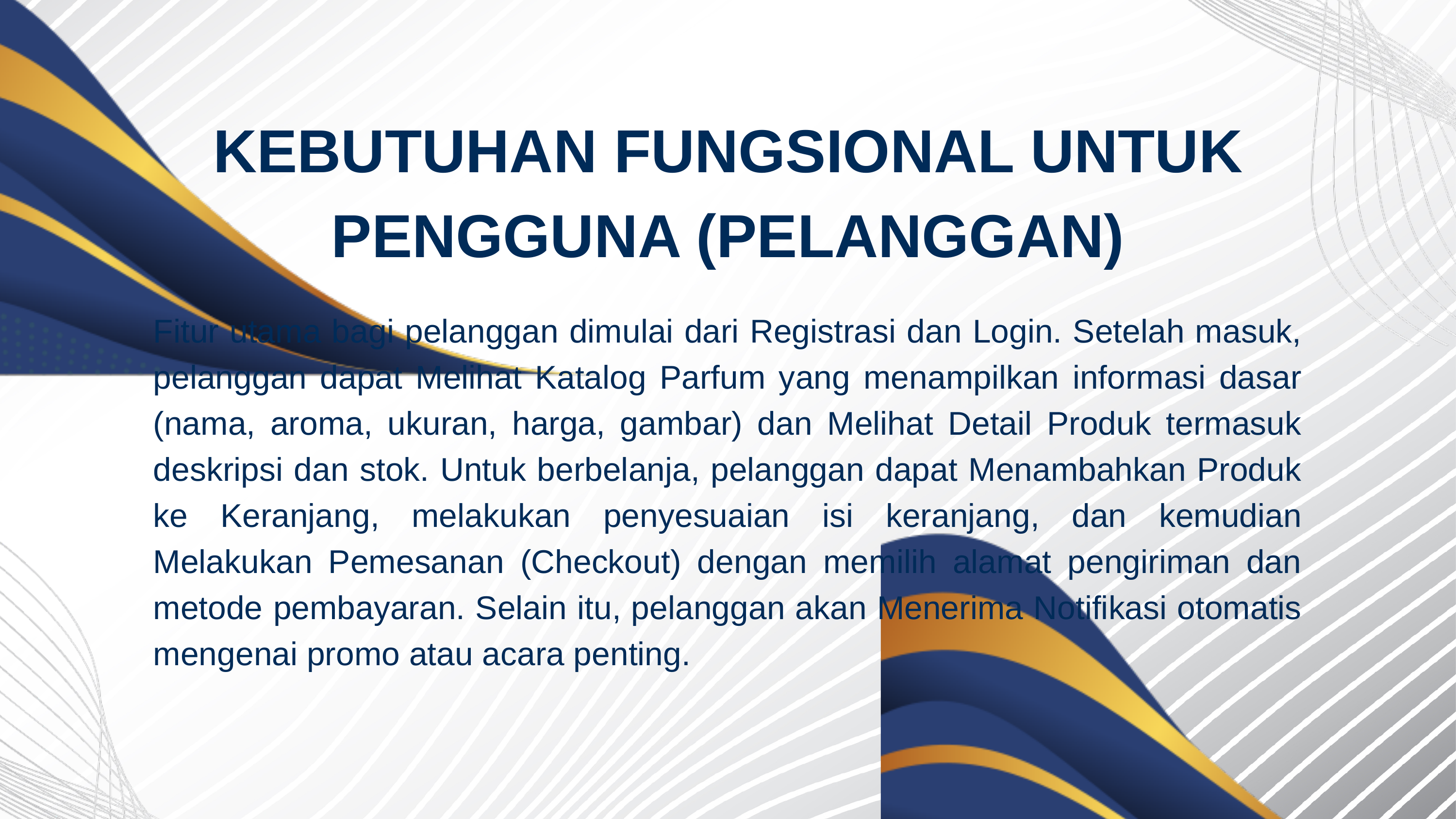

KEBUTUHAN FUNGSIONAL UNTUK PENGGUNA (PELANGGAN)
Fitur utama bagi pelanggan dimulai dari Registrasi dan Login. Setelah masuk, pelanggan dapat Melihat Katalog Parfum yang menampilkan informasi dasar (nama, aroma, ukuran, harga, gambar) dan Melihat Detail Produk termasuk deskripsi dan stok. Untuk berbelanja, pelanggan dapat Menambahkan Produk ke Keranjang, melakukan penyesuaian isi keranjang, dan kemudian Melakukan Pemesanan (Checkout) dengan memilih alamat pengiriman dan metode pembayaran. Selain itu, pelanggan akan Menerima Notifikasi otomatis mengenai promo atau acara penting.